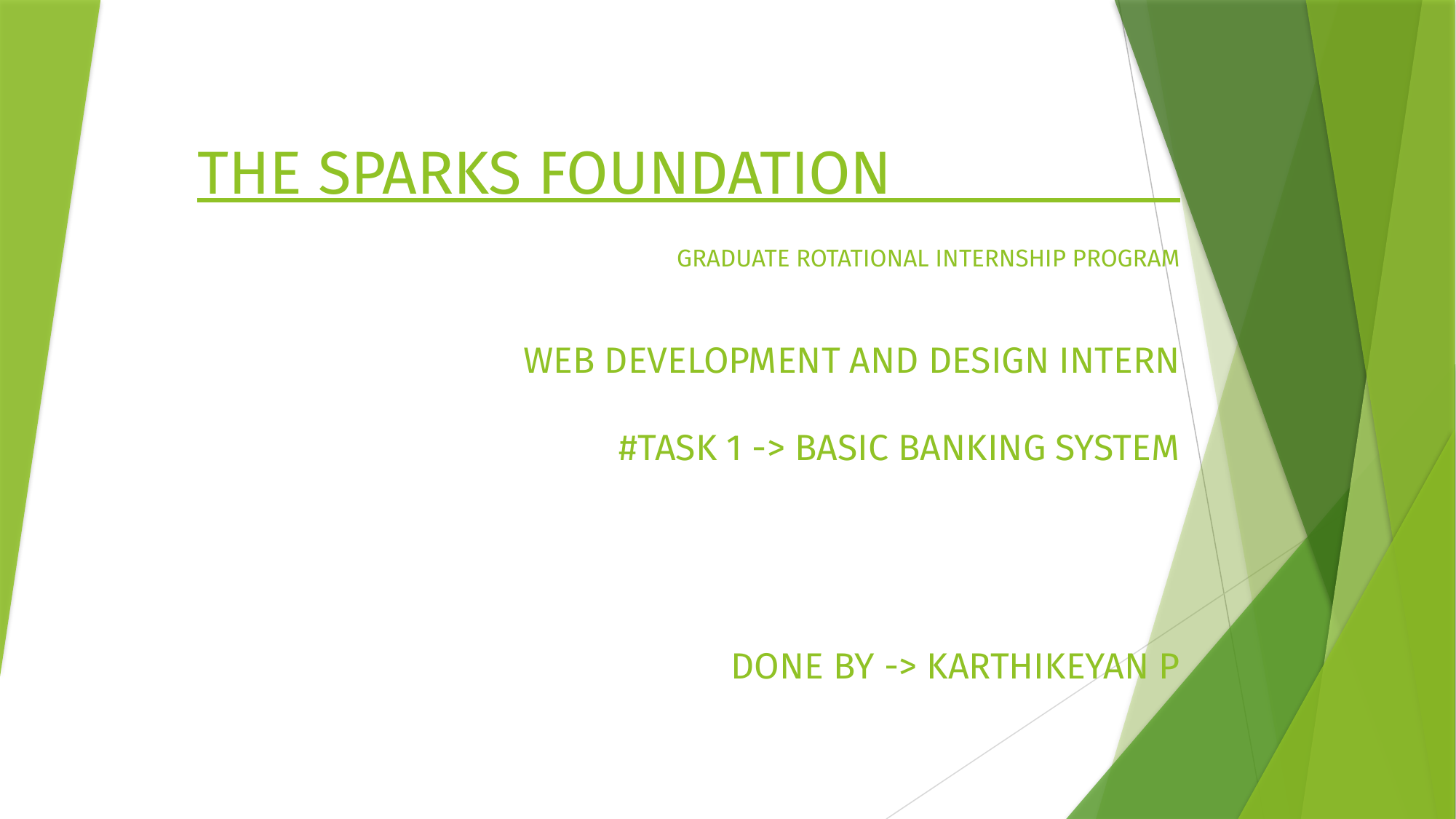

# THE SPARKS FOUNDATION GRADUATE ROTATIONAL INTERNSHIP PROGRAM WEB DEVELOPMENT AND DESIGN INTERN #TASK 1 -> BASIC BANKING SYSTEM DONE BY -> KARTHIKEYAN P